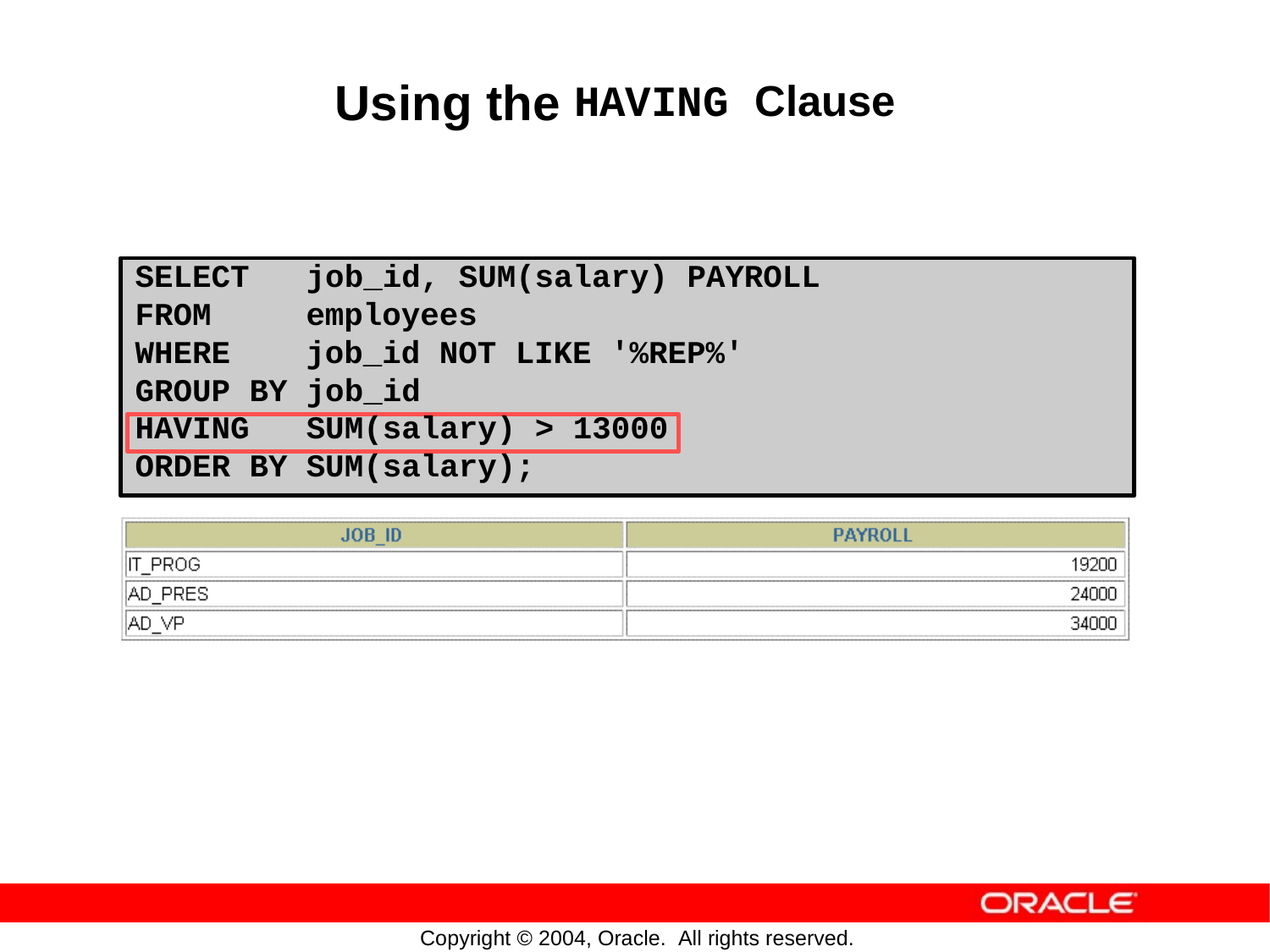

Using
the
HAVING Clause

SELECT  job_id, SUM(salary) PAYROLL
FROM    employees
WHERE   job_id NOT LIKE '%REP%'
GROUP BY job_id
HAVING  SUM(salary) > 13000
ORDER BY SUM(salary);

Copyright © 2004, Oracle.  All rights reserved.